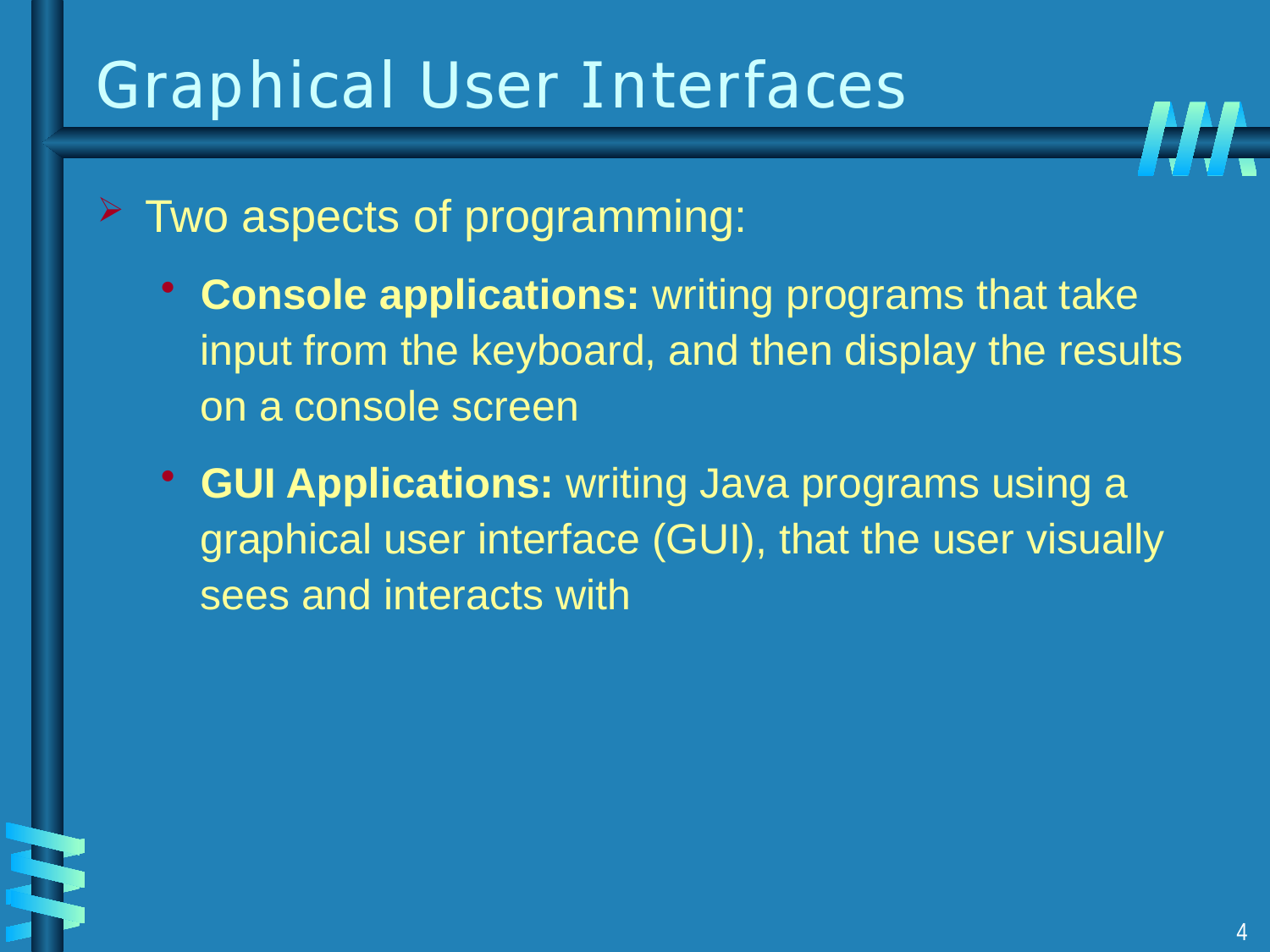

# Graphical User Interfaces
Two aspects of programming:
Console applications: writing programs that take input from the keyboard, and then display the results on a console screen
GUI Applications: writing Java programs using a graphical user interface (GUI), that the user visually sees and interacts with

4